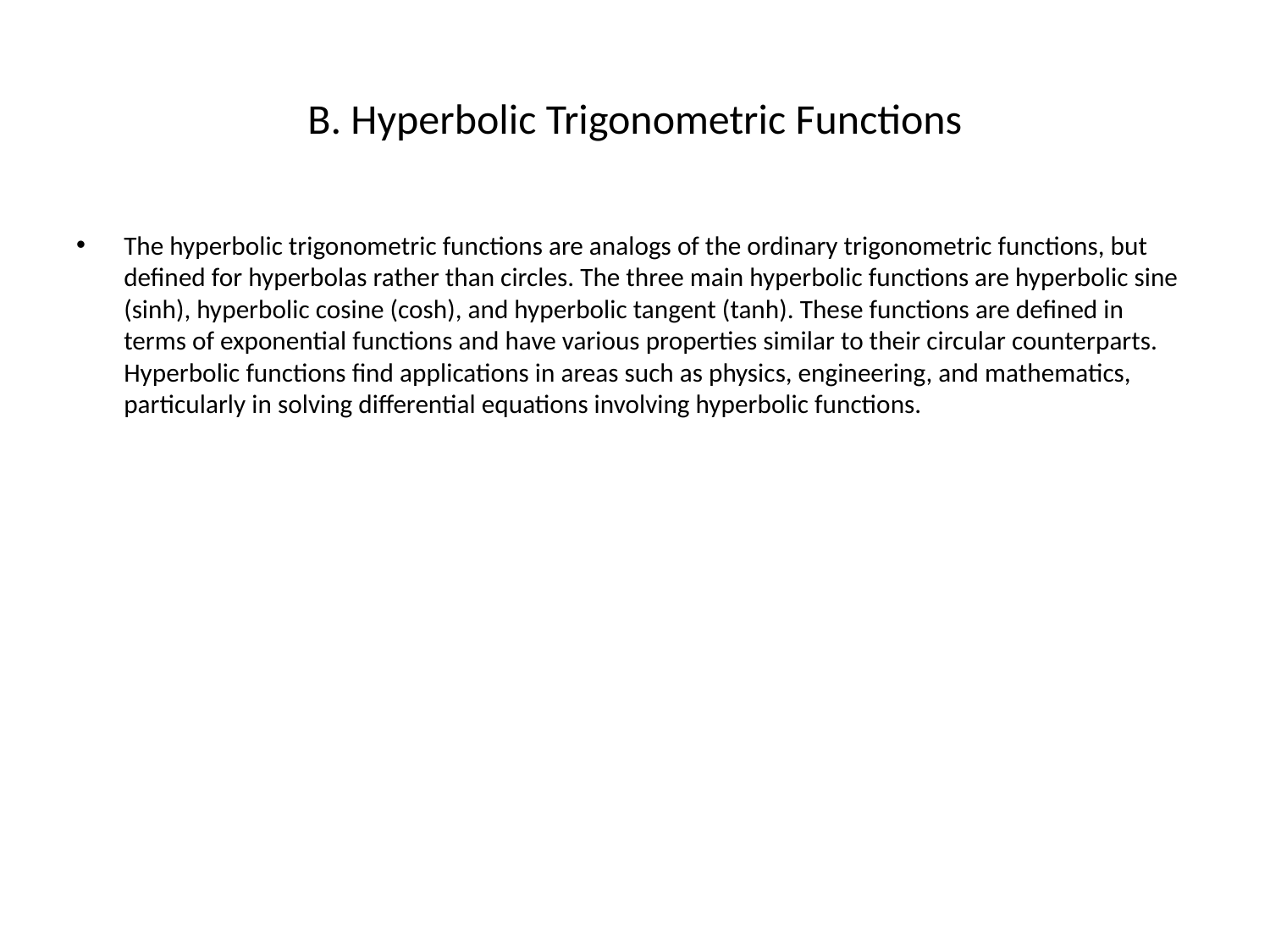

# B. Hyperbolic Trigonometric Functions
The hyperbolic trigonometric functions are analogs of the ordinary trigonometric functions, but defined for hyperbolas rather than circles. The three main hyperbolic functions are hyperbolic sine (sinh), hyperbolic cosine (cosh), and hyperbolic tangent (tanh). These functions are defined in terms of exponential functions and have various properties similar to their circular counterparts. Hyperbolic functions find applications in areas such as physics, engineering, and mathematics, particularly in solving differential equations involving hyperbolic functions.